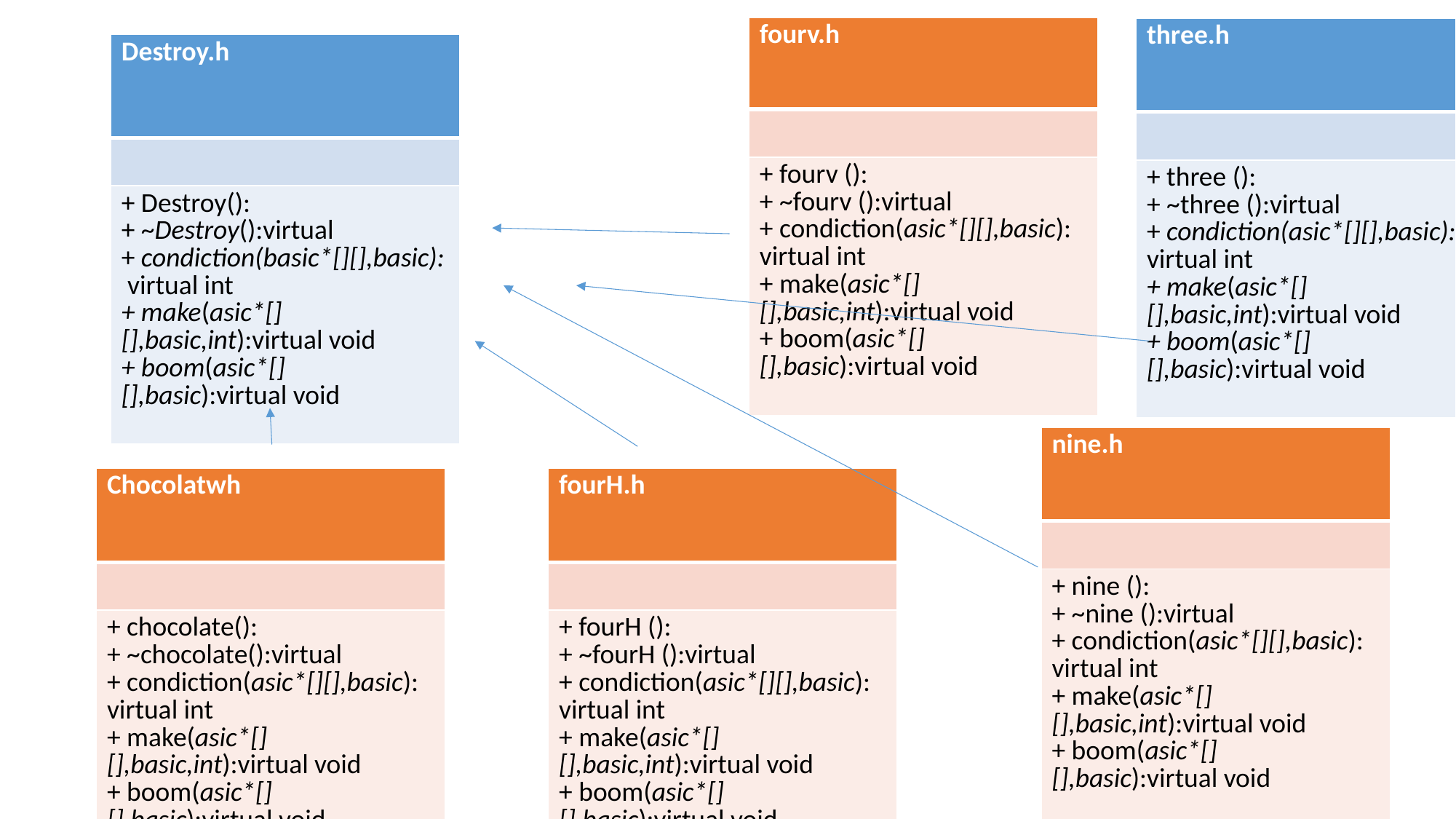

| fourv.h |
| --- |
|  |
| + fourv (): + ~fourv ():virtual + condiction(asic\*[][],basic): virtual int + make(asic\*[][],basic,int):virtual void + boom(asic\*[][],basic):virtual void |
| three.h |
| --- |
|  |
| + three (): + ~three ():virtual + condiction(asic\*[][],basic): virtual int + make(asic\*[][],basic,int):virtual void + boom(asic\*[][],basic):virtual void |
| Destroy.h |
| --- |
|  |
| + Destroy(): + ~Destroy():virtual + condiction(basic\*[][],basic): virtual int + make(asic\*[][],basic,int):virtual void + boom(asic\*[][],basic):virtual void |
| nine.h |
| --- |
|  |
| + nine (): + ~nine ():virtual + condiction(asic\*[][],basic): virtual int + make(asic\*[][],basic,int):virtual void + boom(asic\*[][],basic):virtual void |
| Chocolatwh |
| --- |
|  |
| + chocolate(): + ~chocolate():virtual + condiction(asic\*[][],basic): virtual int + make(asic\*[][],basic,int):virtual void + boom(asic\*[][],basic):virtual void |
| fourH.h |
| --- |
|  |
| + fourH (): + ~fourH ():virtual + condiction(asic\*[][],basic): virtual int + make(asic\*[][],basic,int):virtual void + boom(asic\*[][],basic):virtual void |